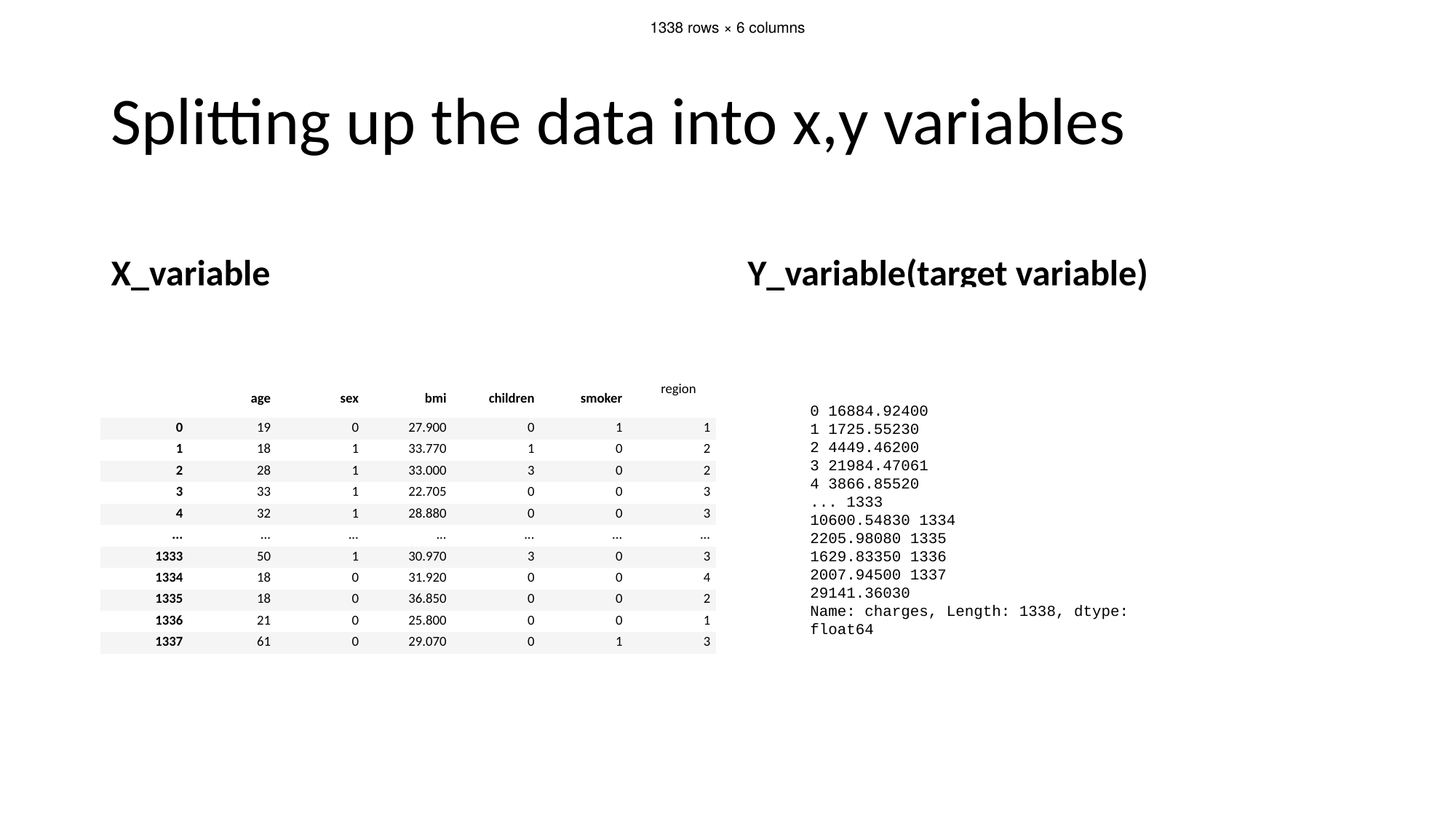

1338 rows × 6 columns
# Splitting up the data into x,y variables
X_variable
Y_variable(target variable)
|  | age | sex | bmi | children | smoker | region |
| --- | --- | --- | --- | --- | --- | --- |
| 0 | 19 | 0 | 27.900 | 0 | 1 | 1 |
| 1 | 18 | 1 | 33.770 | 1 | 0 | 2 |
| 2 | 28 | 1 | 33.000 | 3 | 0 | 2 |
| 3 | 33 | 1 | 22.705 | 0 | 0 | 3 |
| 4 | 32 | 1 | 28.880 | 0 | 0 | 3 |
| ... | ... | ... | ... | ... | ... | ... |
| 1333 | 50 | 1 | 30.970 | 3 | 0 | 3 |
| 1334 | 18 | 0 | 31.920 | 0 | 0 | 4 |
| 1335 | 18 | 0 | 36.850 | 0 | 0 | 2 |
| 1336 | 21 | 0 | 25.800 | 0 | 0 | 1 |
| 1337 | 61 | 0 | 29.070 | 0 | 1 | 3 |
0 16884.92400
1 1725.55230
2 4449.46200
3 21984.47061
4 3866.85520
... 1333
10600.54830 1334
2205.98080 1335
1629.83350 1336
2007.94500 1337
29141.36030
Name: charges, Length: 1338, dtype: float64